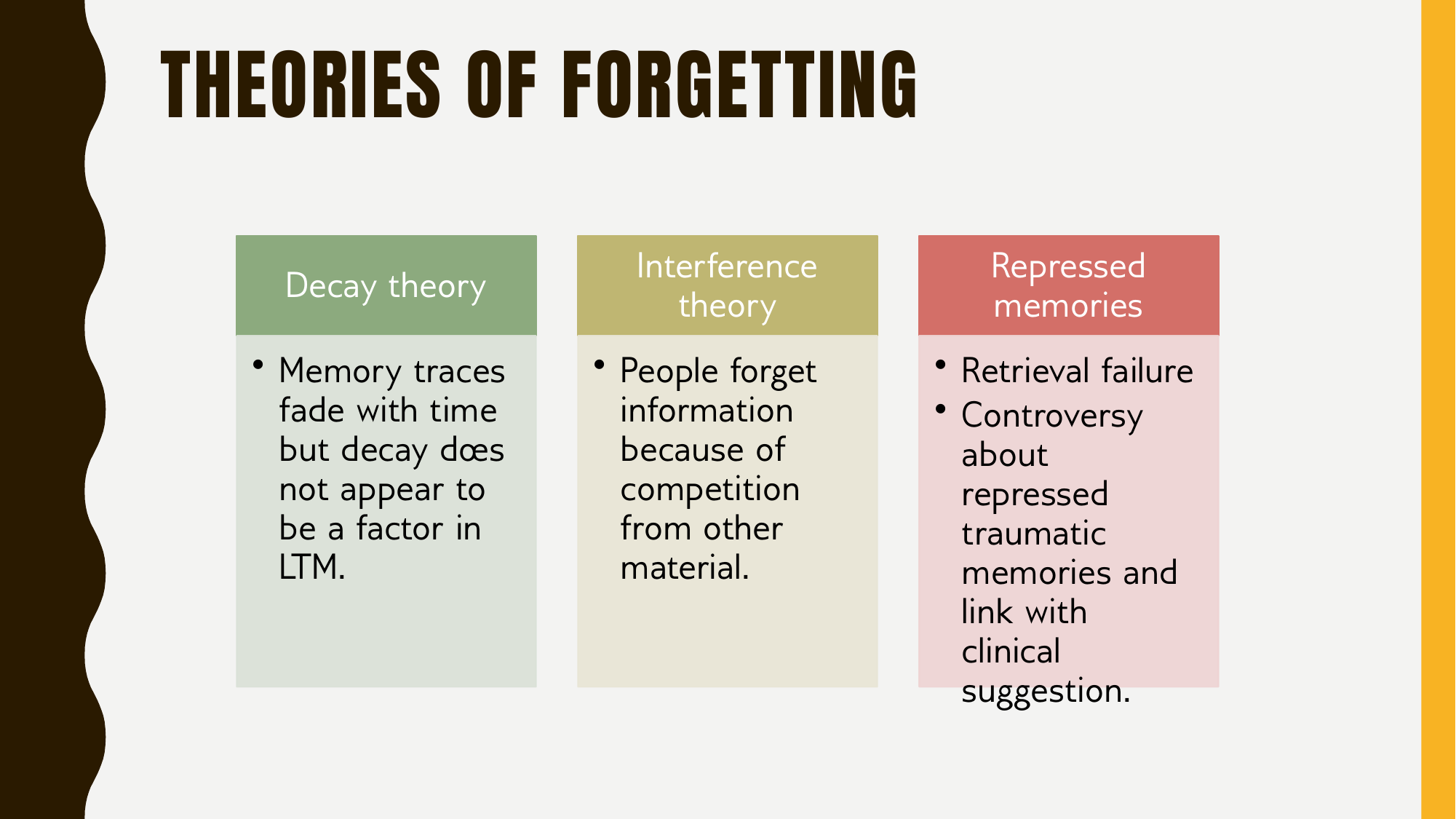

# Theories of forgetting
Decay theory
Memory traces fade with time but decay does not appear to be a factor in LTM.
Interference theory
People forget information because of competition from other material.
Repressed memories
Retrieval failure
Controversy about repressed traumatic memories and link with clinical suggestion.